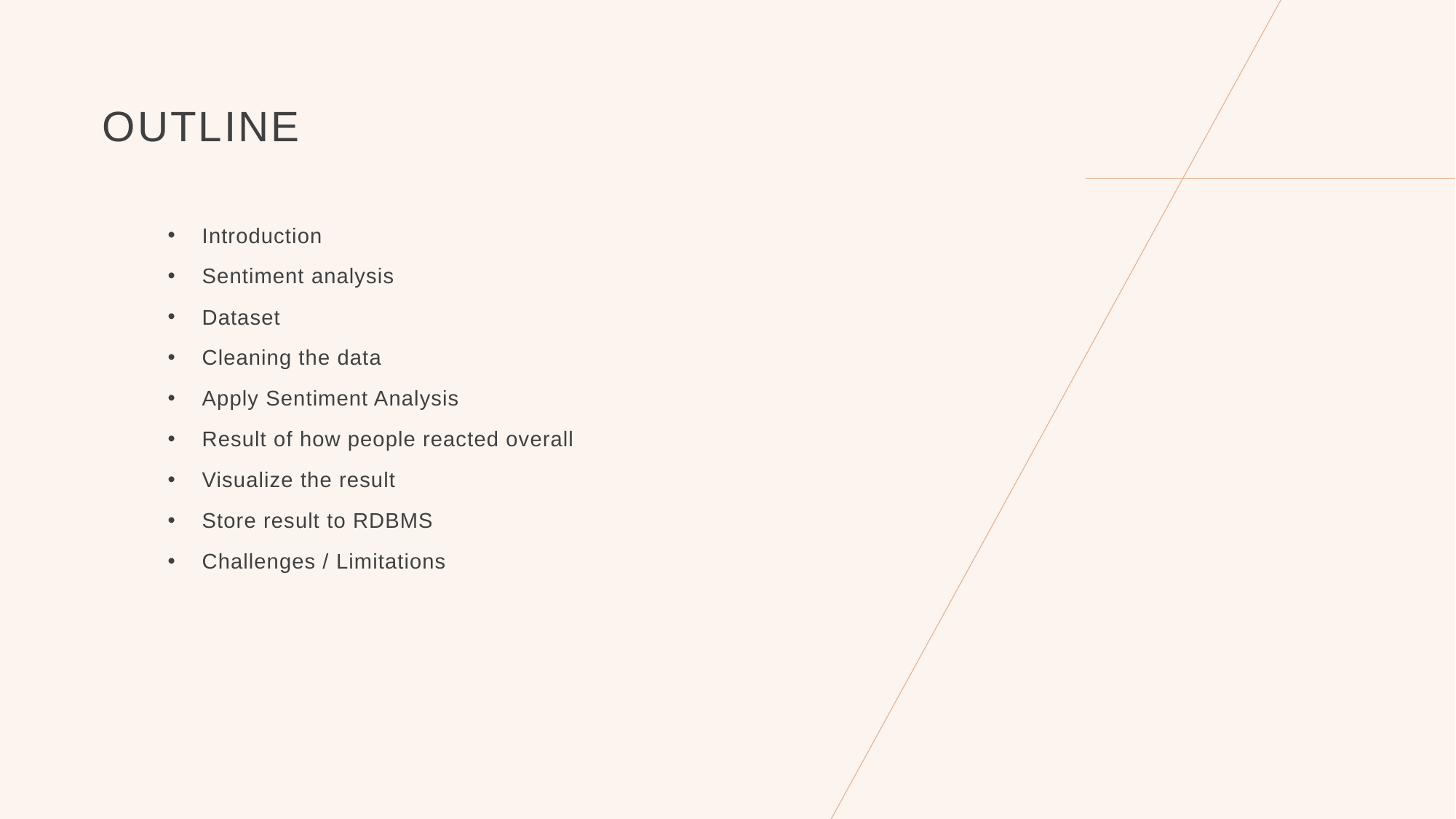

# Outline
Introduction
Sentiment analysis
Dataset
Cleaning the data
Apply Sentiment Analysis
Result of how people reacted overall
Visualize the result
Store result to RDBMS
Challenges / Limitations